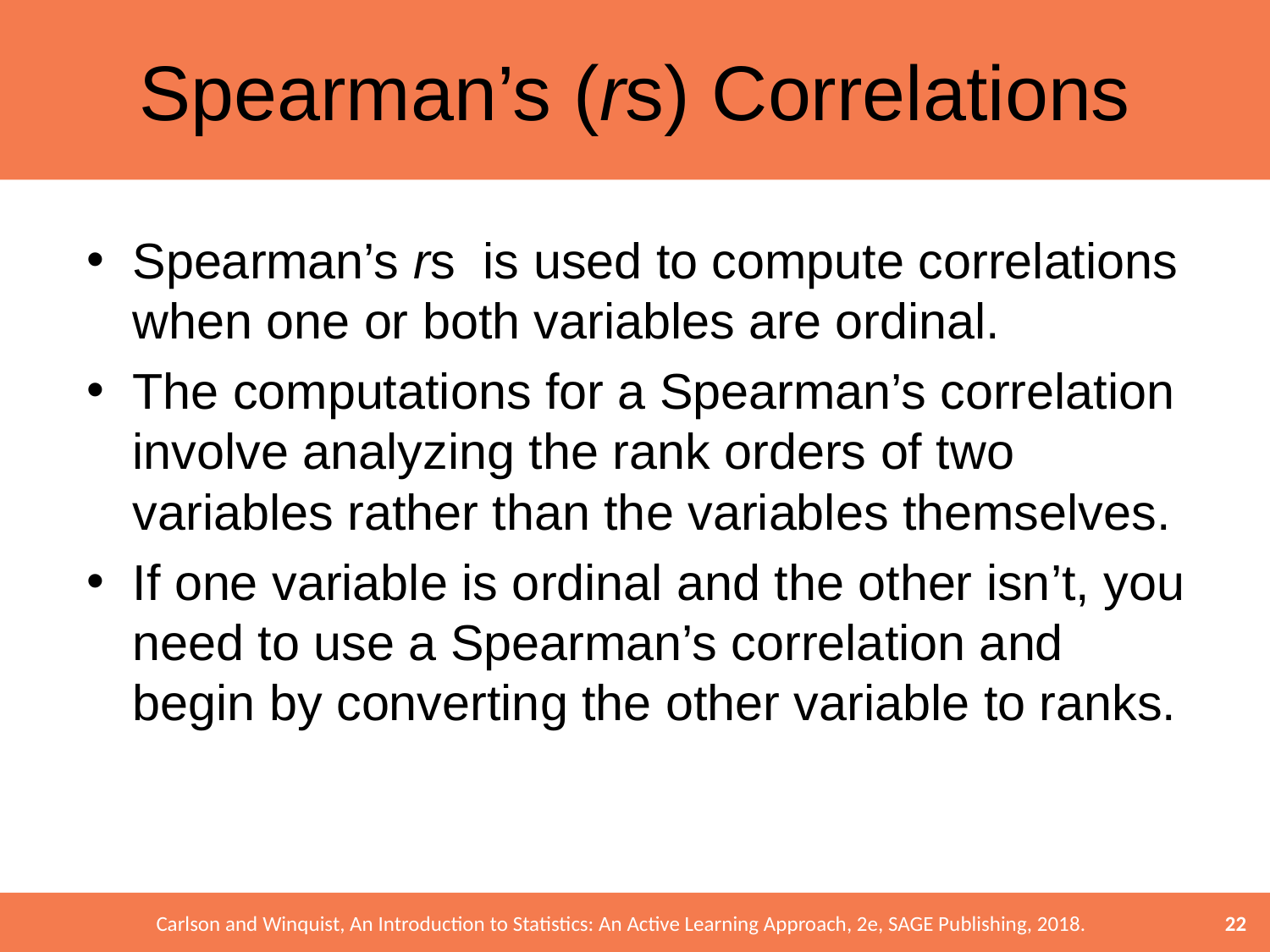

# Spearman’s (rs) Correlations
Spearman’s rs  is used to compute correlations when one or both variables are ordinal.
The computations for a Spearman’s correlation involve analyzing the rank orders of two variables rather than the variables themselves.
If one variable is ordinal and the other isn’t, you need to use a Spearman’s correlation and begin by converting the other variable to ranks.
22
Carlson and Winquist, An Introduction to Statistics: An Active Learning Approach, 2e, SAGE Publishing, 2018.